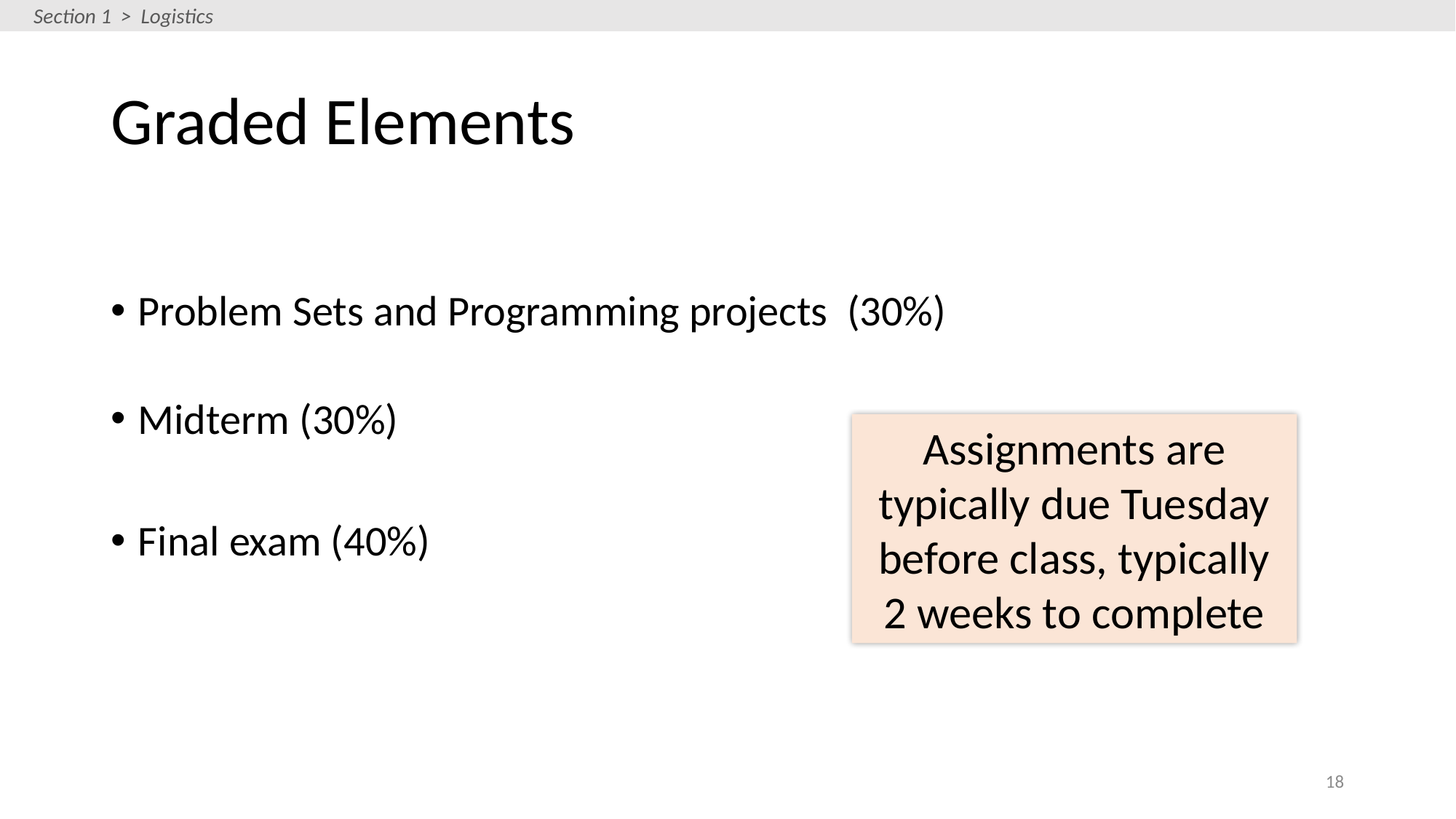

Section 1  >  Logistics
# Graded Elements

Problem Sets and Programming projects  (30%)

Midterm (30%)

Final exam (40%)

Assignments are typically due Tuesday before class, typically 2 weeks to complete
18